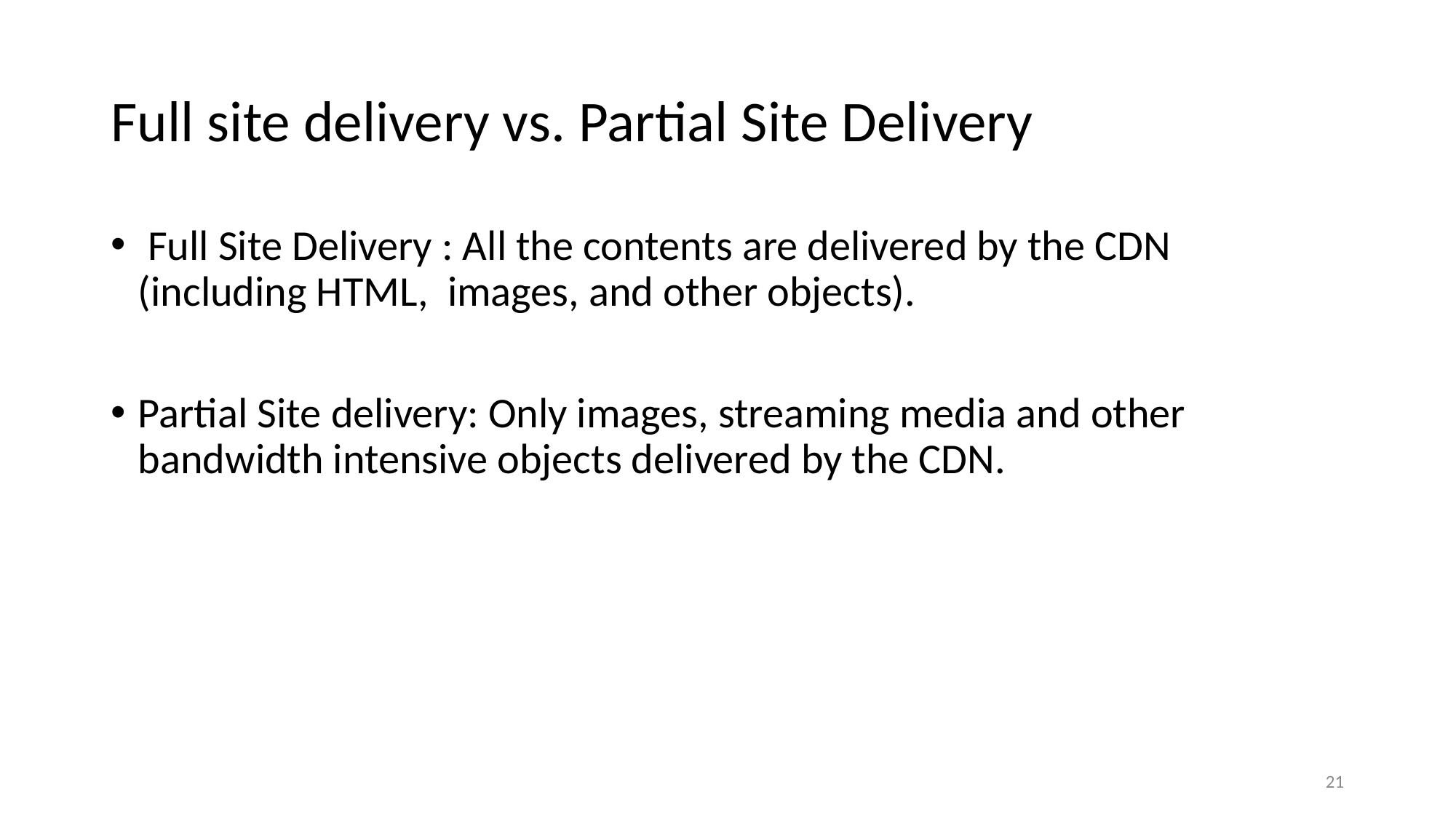

# Full site delivery vs. Partial Site Delivery
 Full Site Delivery : All the contents are delivered by the CDN (including HTML,  images, and other objects).

Partial Site delivery: Only images, streaming media and other bandwidth intensive objects delivered by the CDN.
21